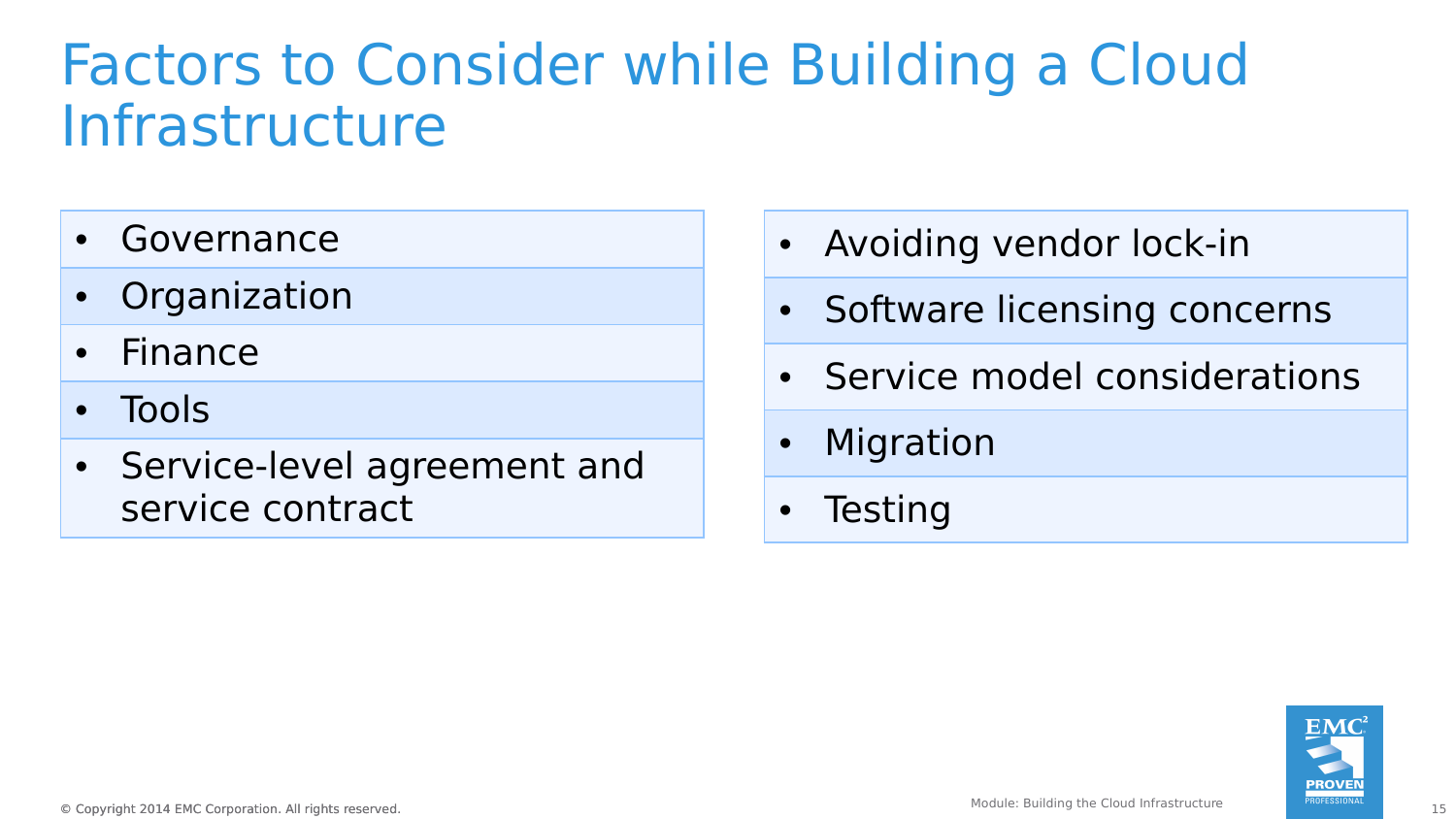

# Factors to Consider while Building a Cloud Infrastructure
| Governance |
| --- |
| Organization |
| Finance |
| Tools |
| Service-level agreement and service contract |
| Avoiding vendor lock-in |
| --- |
| Software licensing concerns |
| Service model considerations |
| Migration |
| Testing |
Module: Building the Cloud Infrastructure